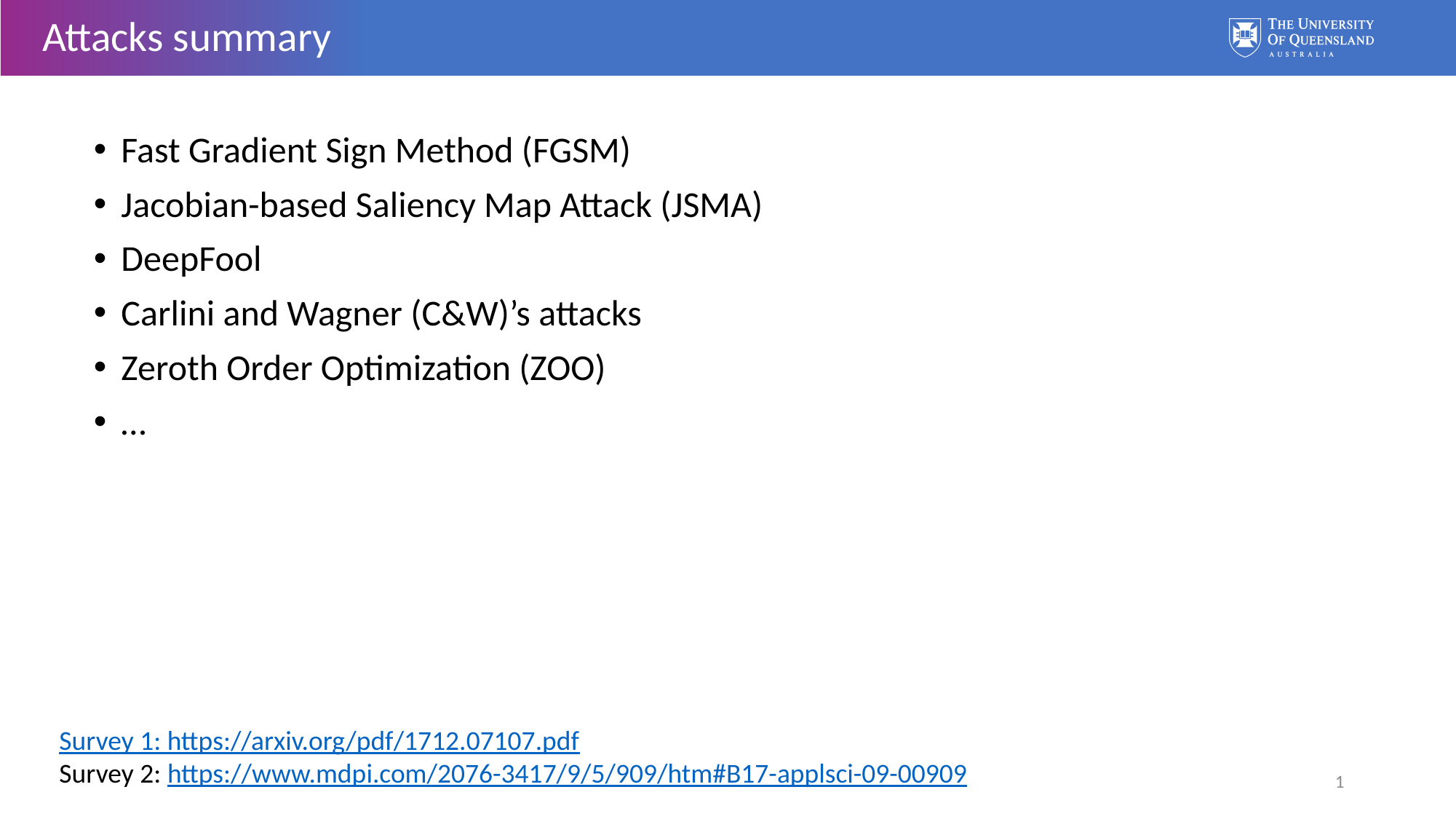

# Attacks summary
Fast Gradient Sign Method (FGSM)
Jacobian-based Saliency Map Attack (JSMA)
DeepFool
Carlini and Wagner (C&W)’s attacks
Zeroth Order Optimization (ZOO)
…

Survey 1: https://arxiv.org/pdf/1712.07107.pdf
Survey 2: https://www.mdpi.com/2076-3417/9/5/909/htm#B17-applsci-09-00909
1